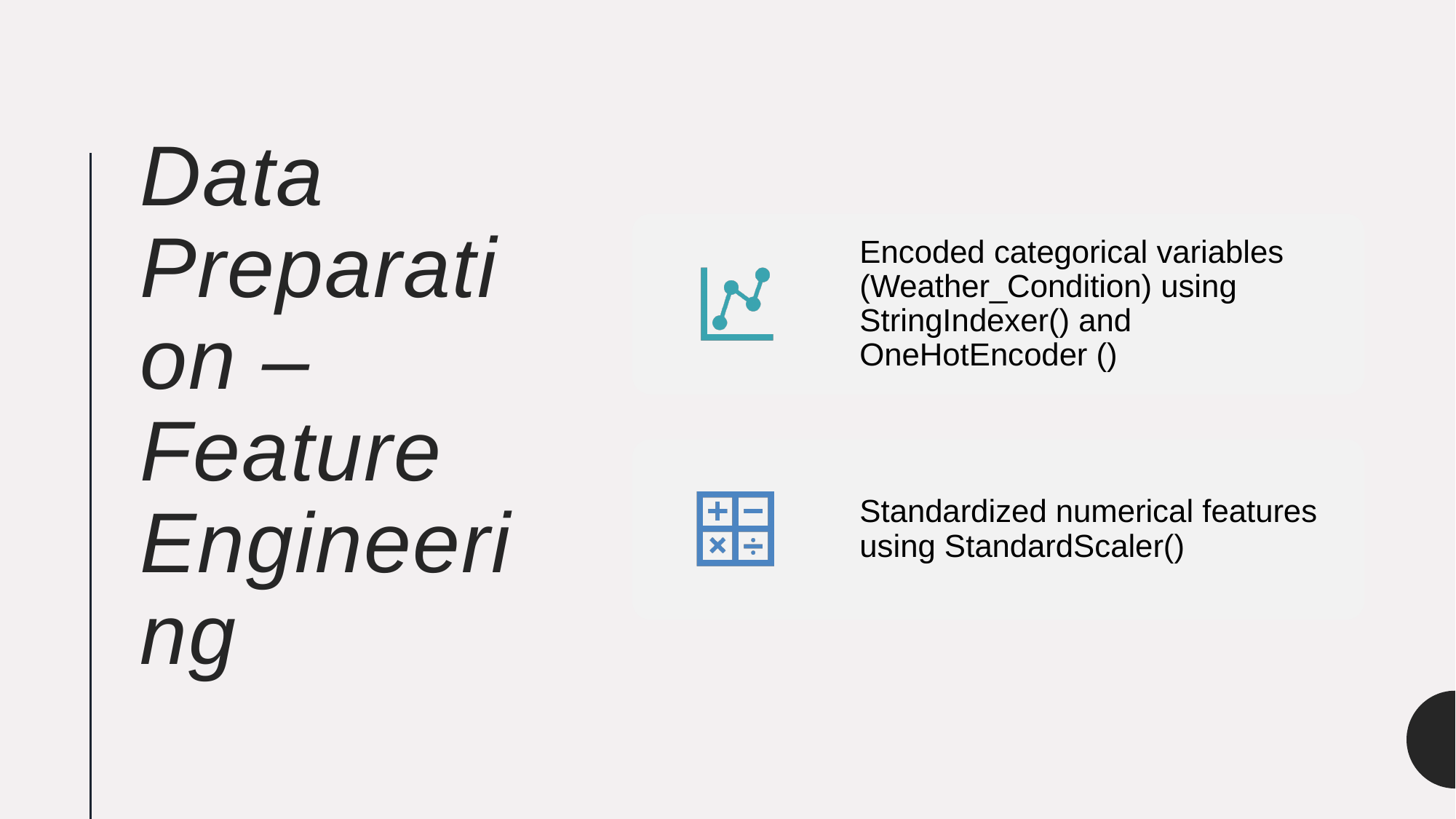

Encoded categorical variables (Weather_Condition) using StringIndexer() and OneHotEncoder ()
Standardized numerical features using StandardScaler()
# Data Preparation – Feature Engineering